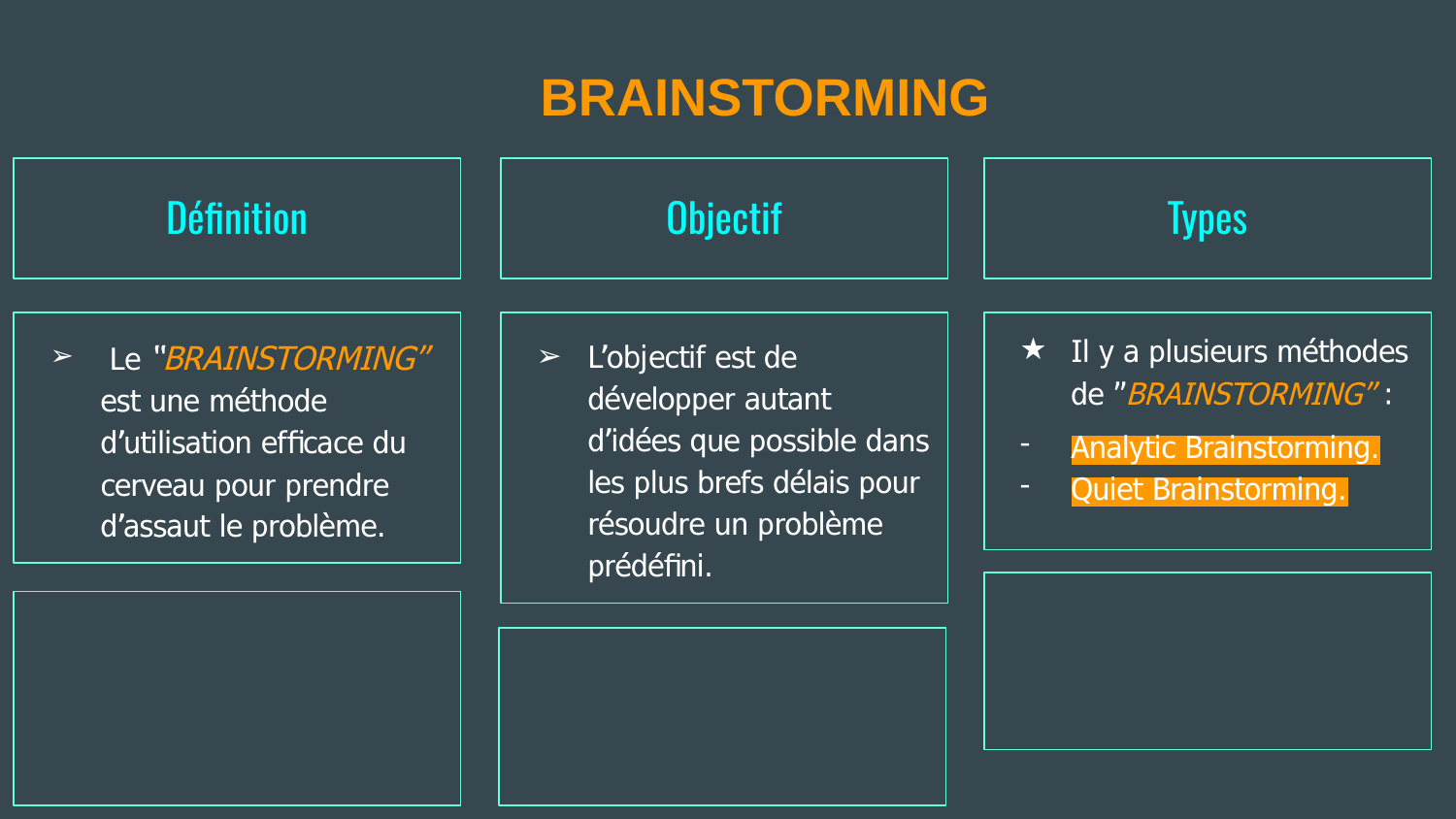

BRAINSTORMING
# Définition
Objectif
Types
 Le “BRAINSTORMING” est une méthode d’utilisation efficace du cerveau pour prendre d’assaut le problème.
L’objectif est de développer autant d’idées que possible dans les plus brefs délais pour résoudre un problème prédéfini.
Il y a plusieurs méthodes de ”BRAINSTORMING” :
Analytic Brainstorming.
Quiet Brainstorming.